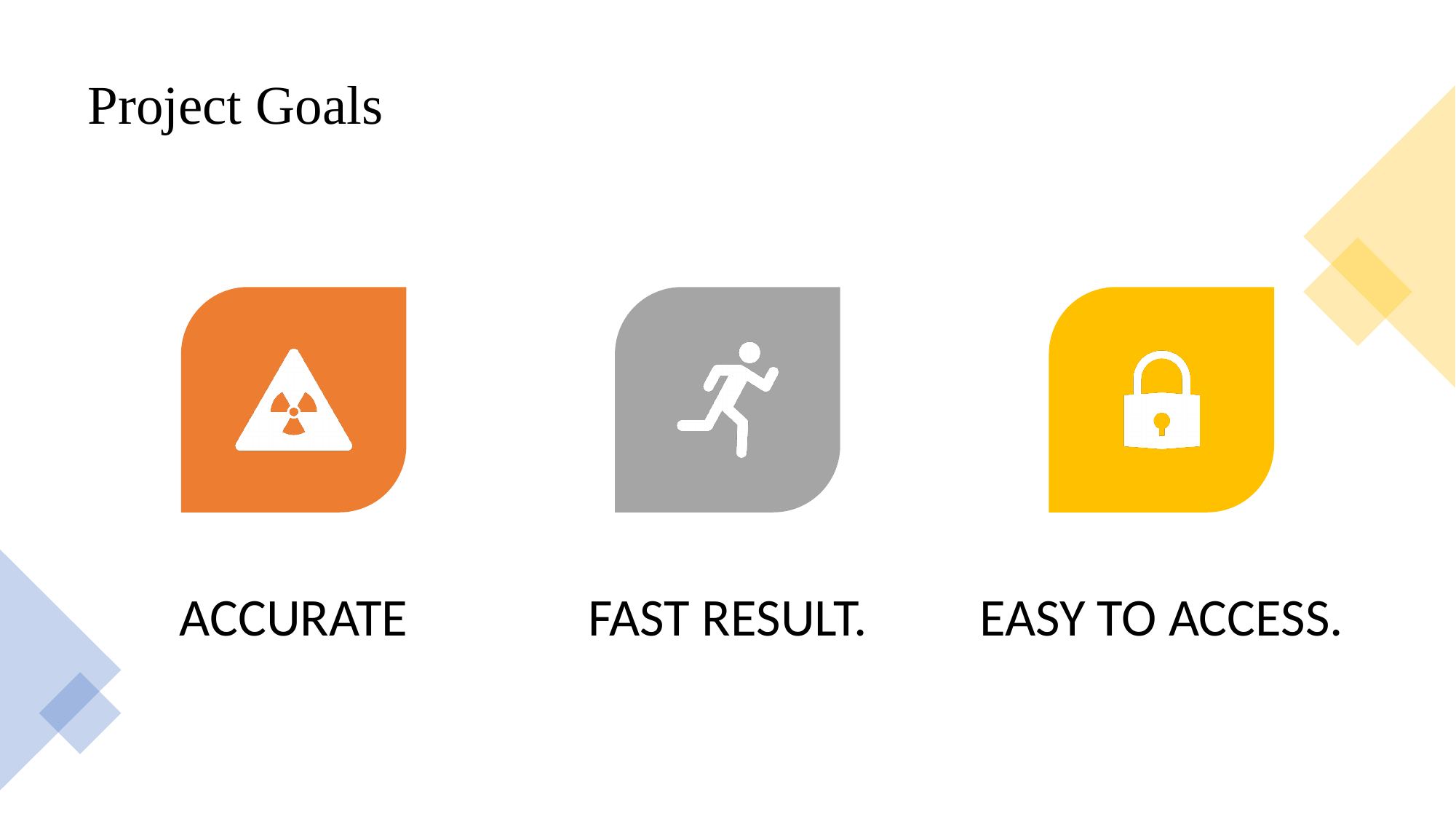

# Project Goals

Accurate
Fast result.
Easy to access.